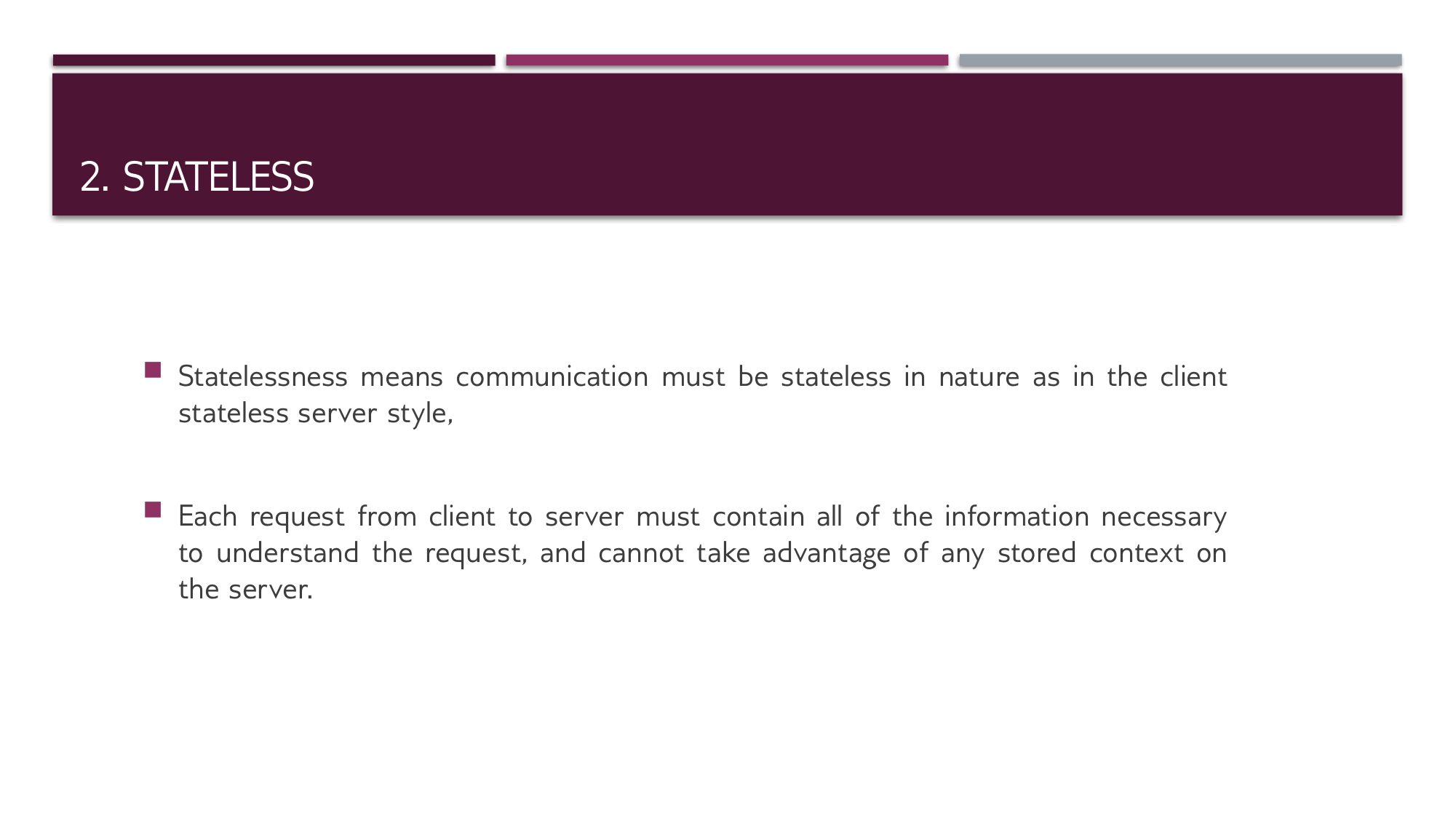

# 2. stateless
Statelessness means communication must be stateless in nature as in the client stateless server style,

Each request from client to server must contain all of the information necessary to understand the request, and cannot take advantage of any stored context on the server.